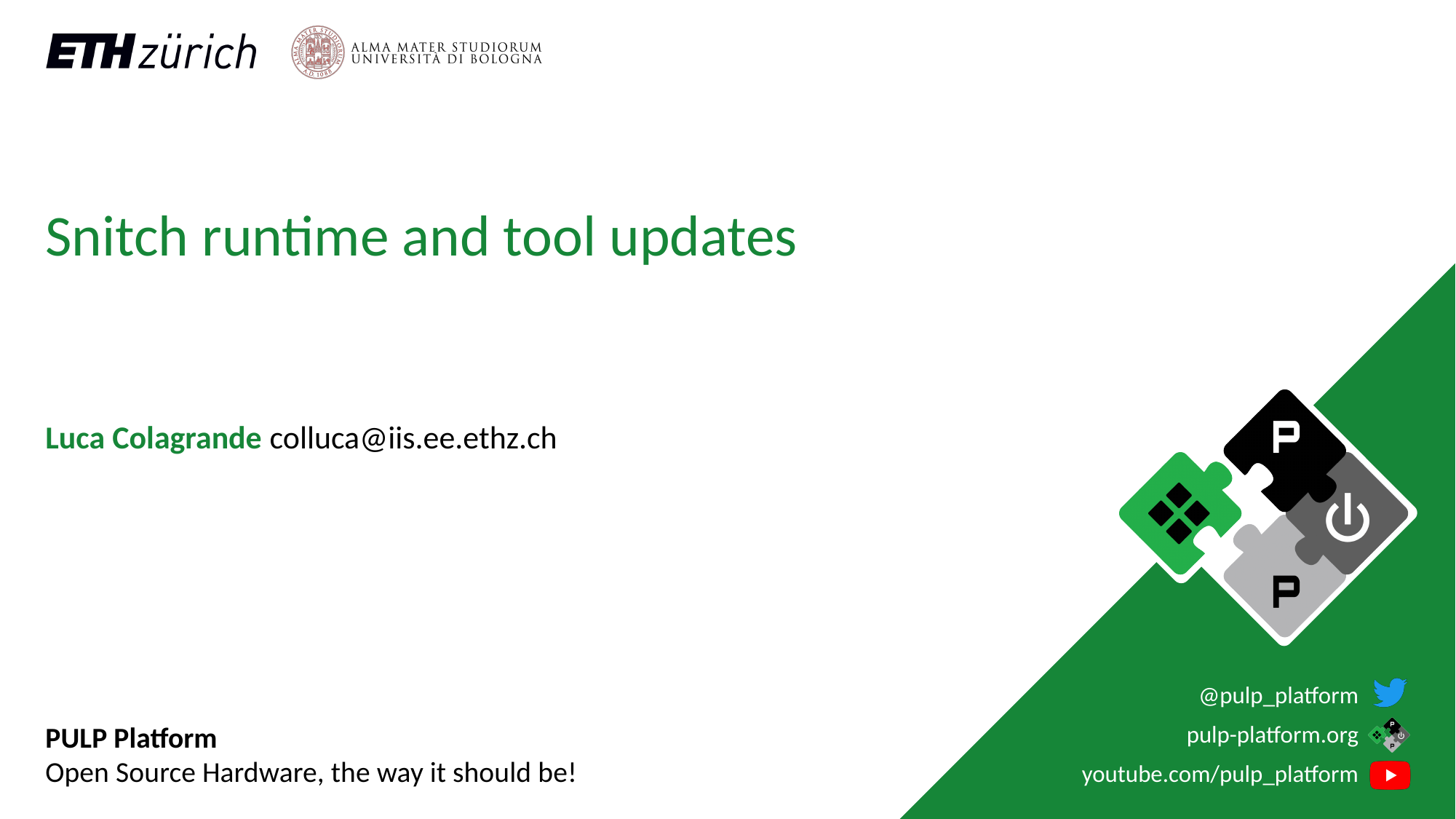

# Snitch runtime and tool updates
Luca Colagrande colluca@iis.ee.ethz.ch